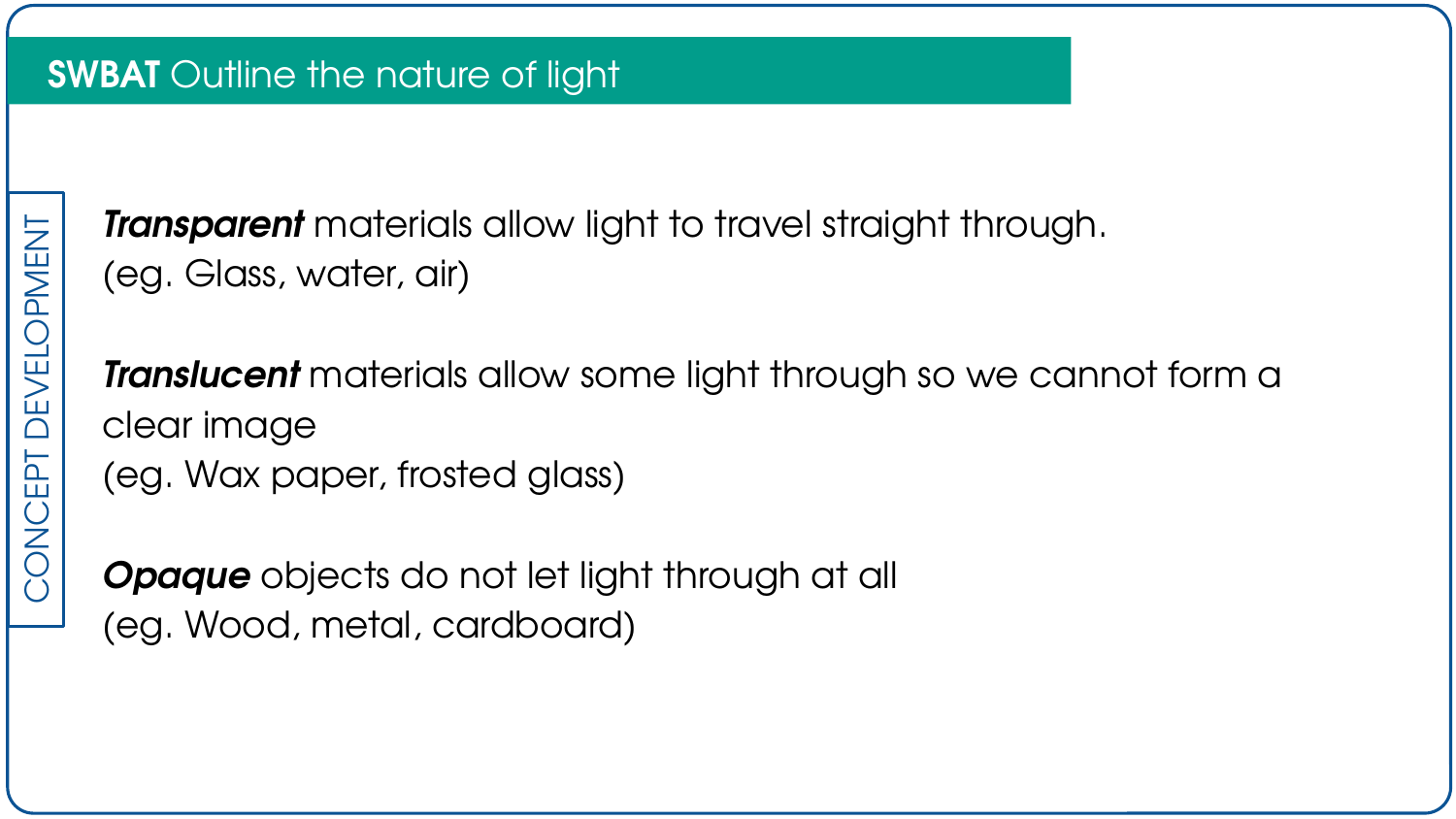

SWBAT Outline the nature of light

Transparent materials allow light to travel straight through.
(eg. Glass, water, air)

Translucent materials allow some light through so we cannot form a clear image
(eg. Wax paper, frosted glass)

Opaque objects do not let light through at all
(eg. Wood, metal, cardboard)